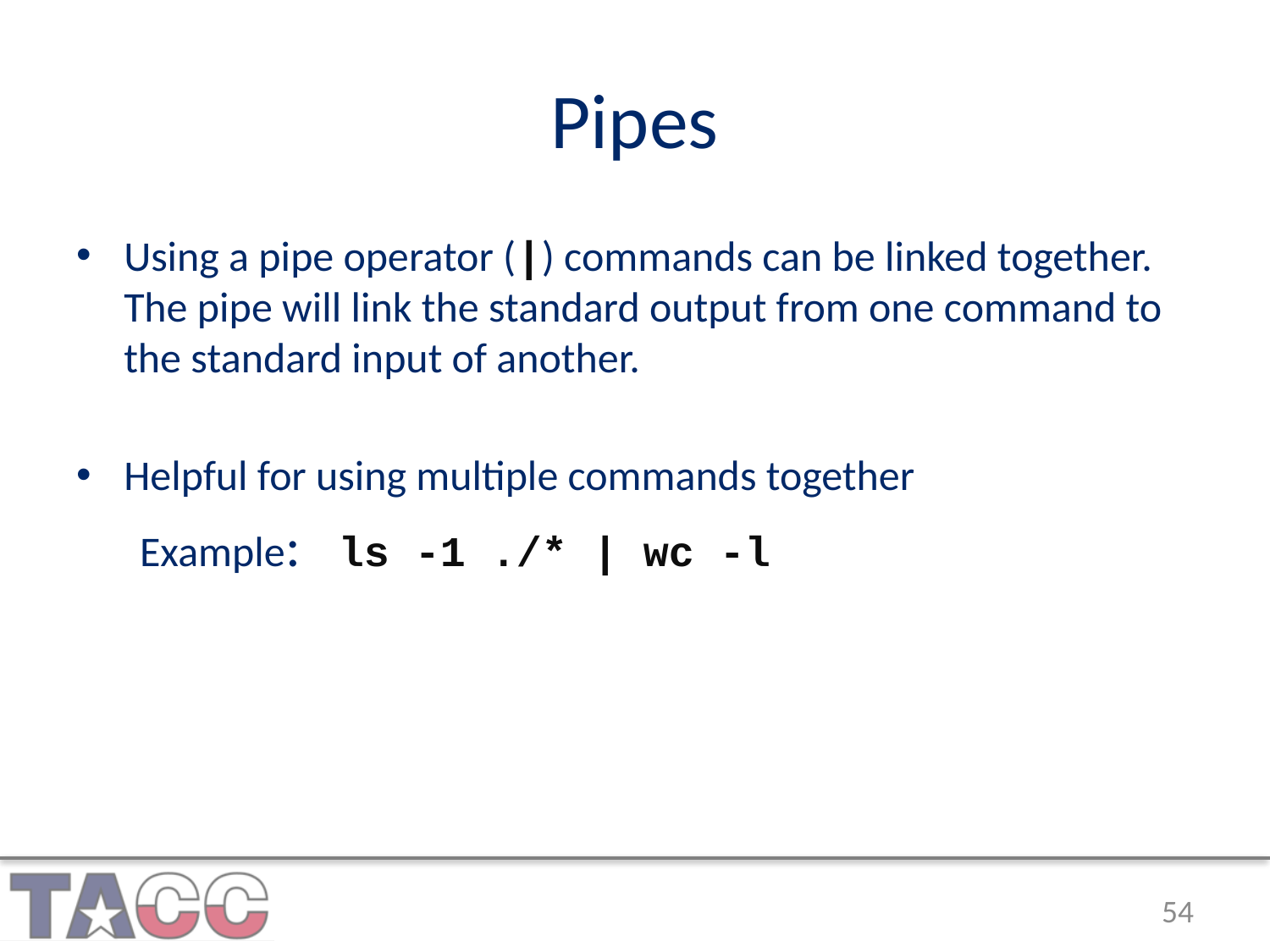

# Pipes
Using a pipe operator (|) commands can be linked together.  The pipe will link the standard output from one command to the standard input of another.

Helpful for using multiple commands together
Example:   ls -1 ./* | wc -l